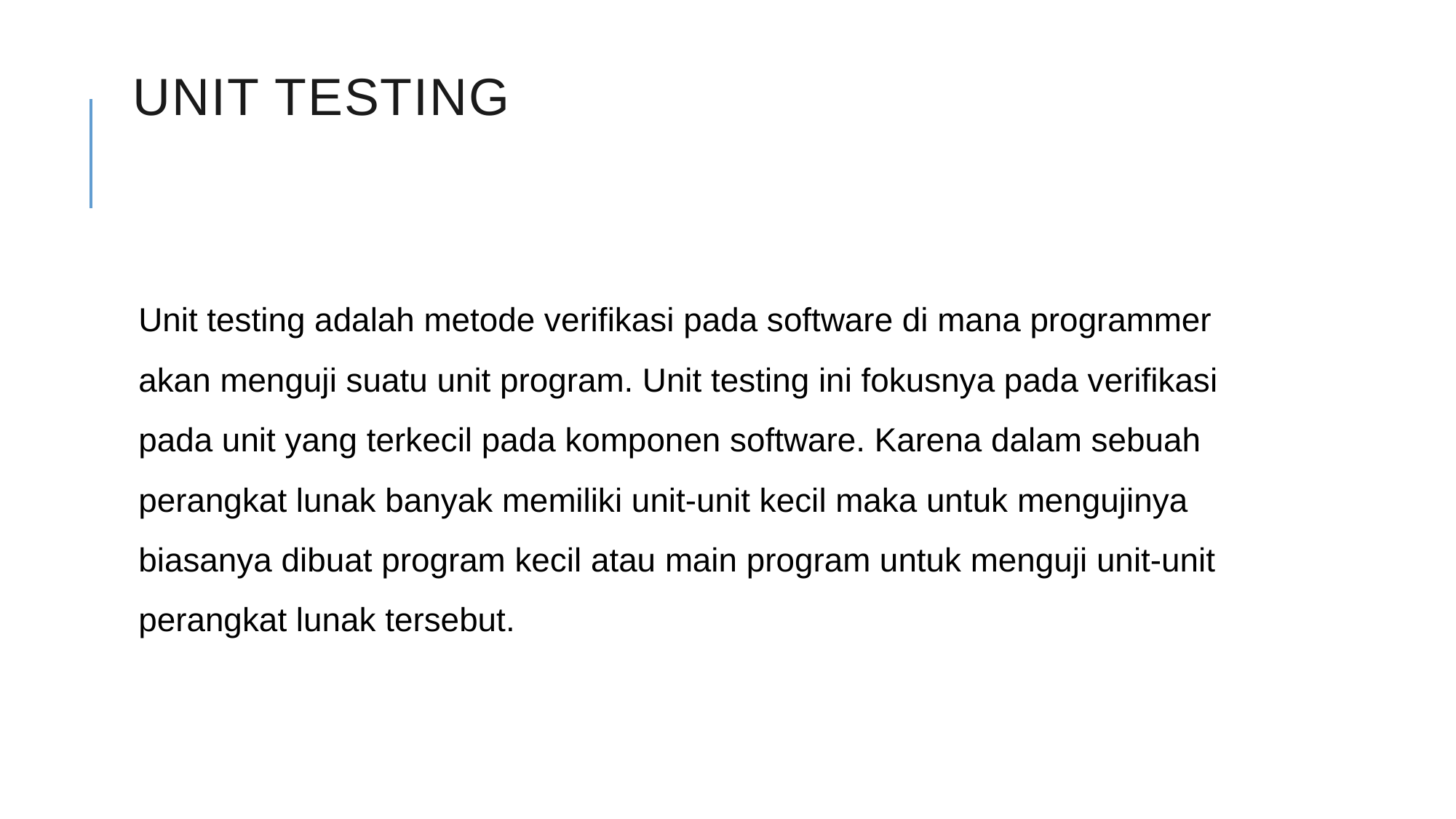

# Unit Testing
Unit testing adalah metode verifikasi pada software di mana programmer akan menguji suatu unit program. Unit testing ini fokusnya pada verifikasi pada unit yang terkecil pada komponen software. Karena dalam sebuah perangkat lunak banyak memiliki unit-unit kecil maka untuk mengujinya biasanya dibuat program kecil atau main program untuk menguji unit-unit perangkat lunak tersebut.